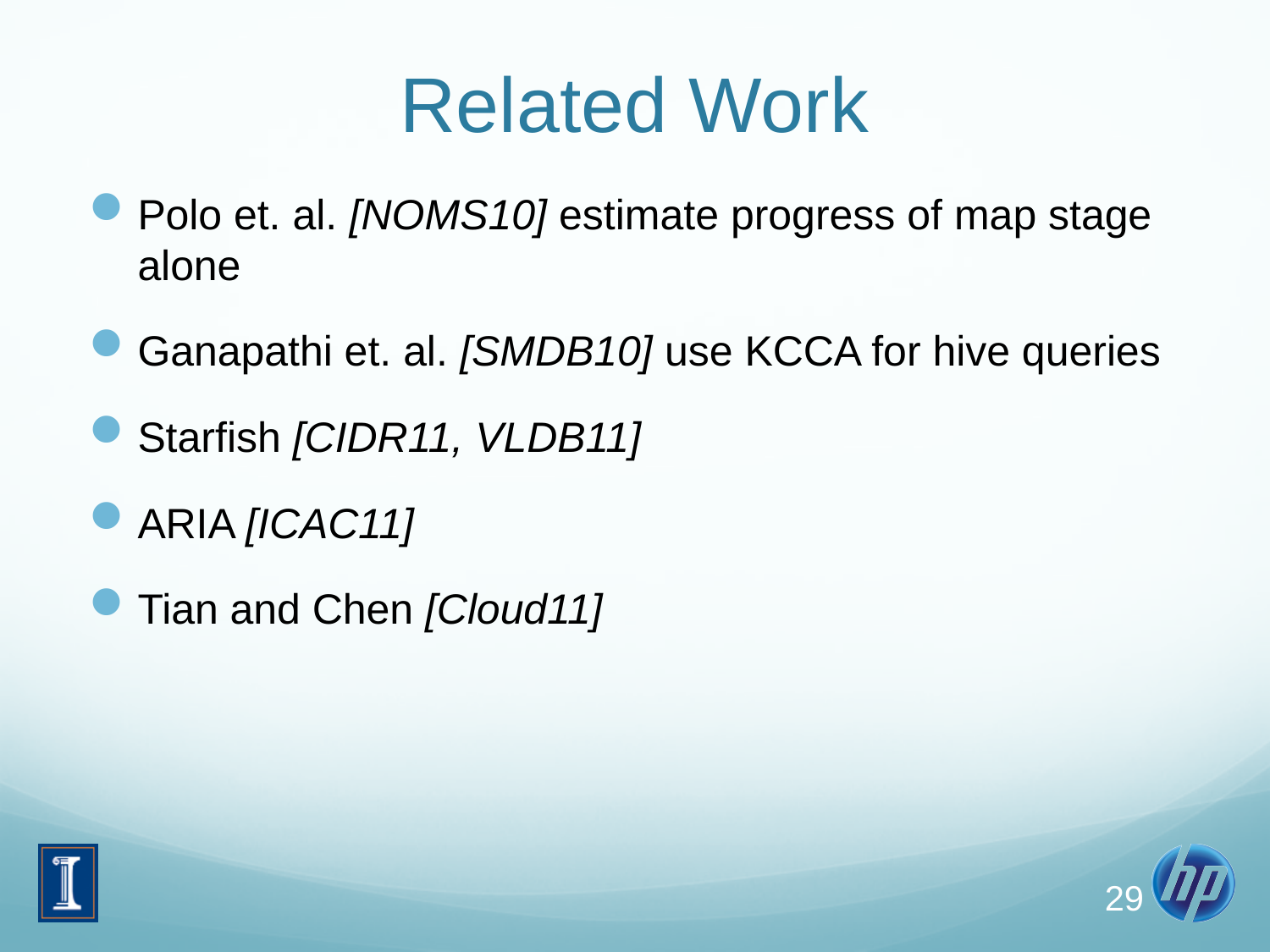

# Related Work
Polo et. al. [NOMS10] estimate progress of map stage alone
Ganapathi et. al. [SMDB10] use KCCA for hive queries
Starfish [CIDR11, VLDB11]
ARIA [ICAC11]
Tian and Chen [Cloud11]
29